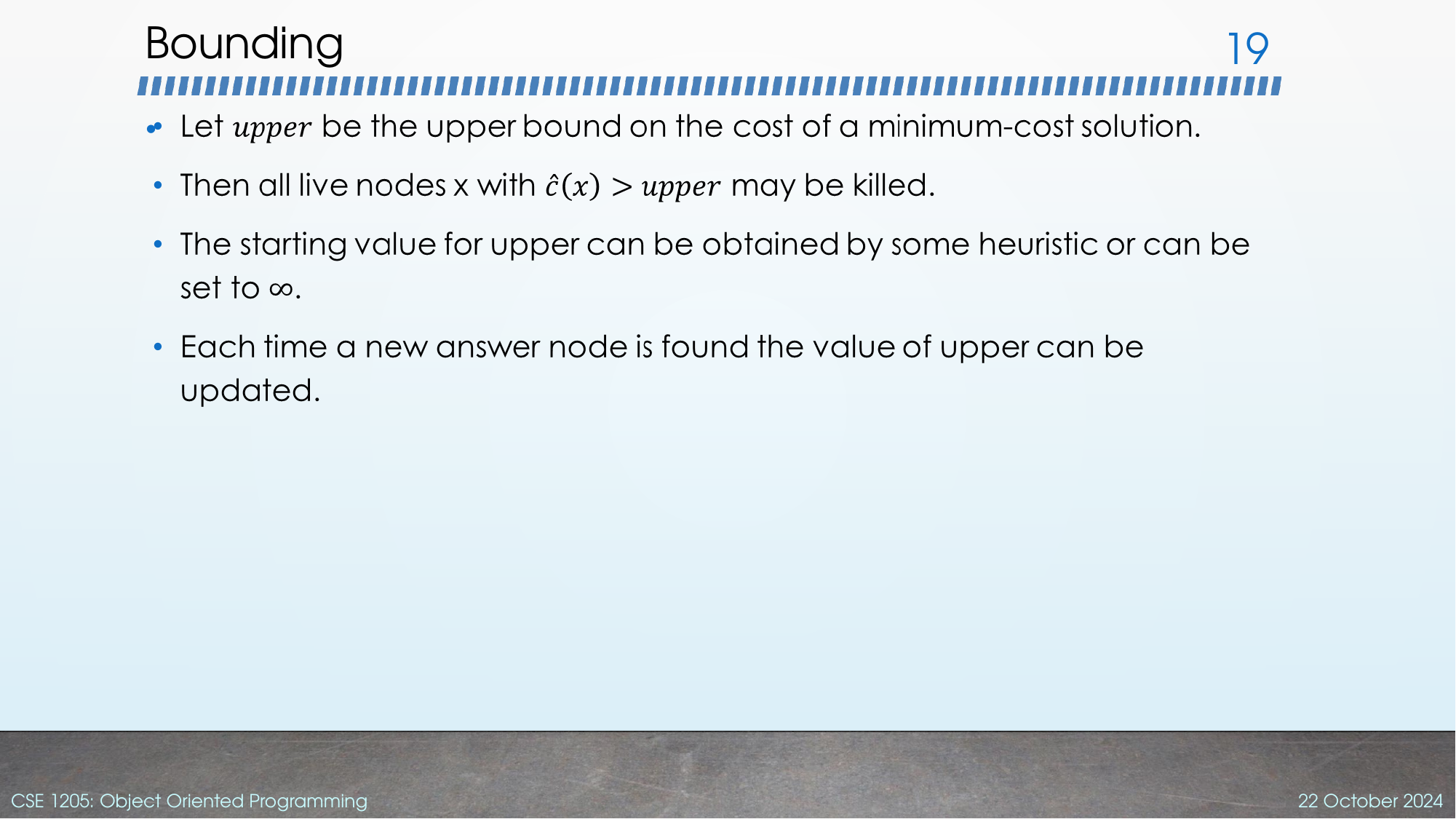

# Bounding
19

22 October 2024
CSE 1205: Object Oriented Programming